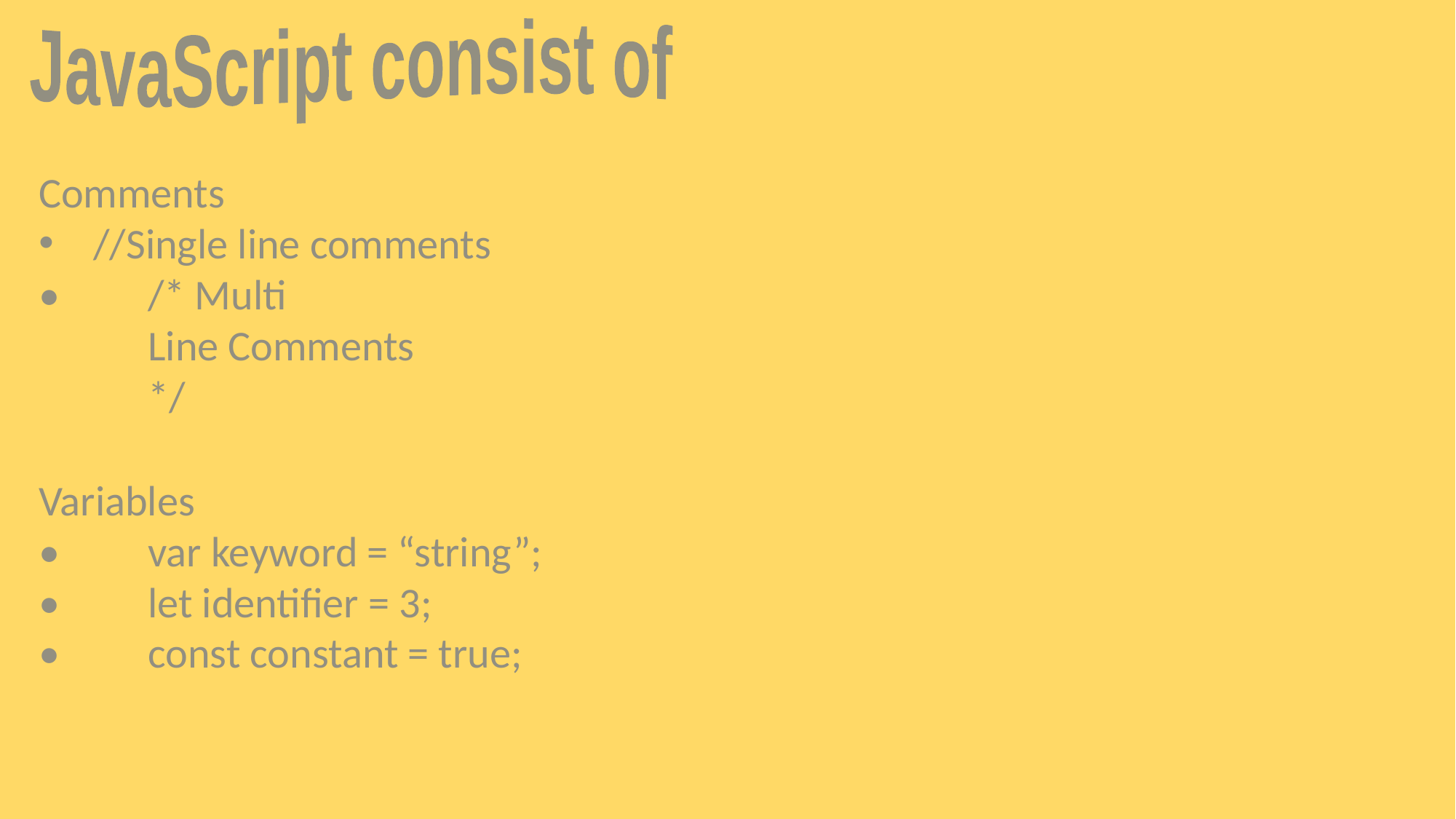

JavaScript consist of
Comments
//Single line comments
•	/* Multi
	Line Comments
	*/
Variables
•	var keyword = “string”;
•	let identifier = 3;
•	const constant = true;